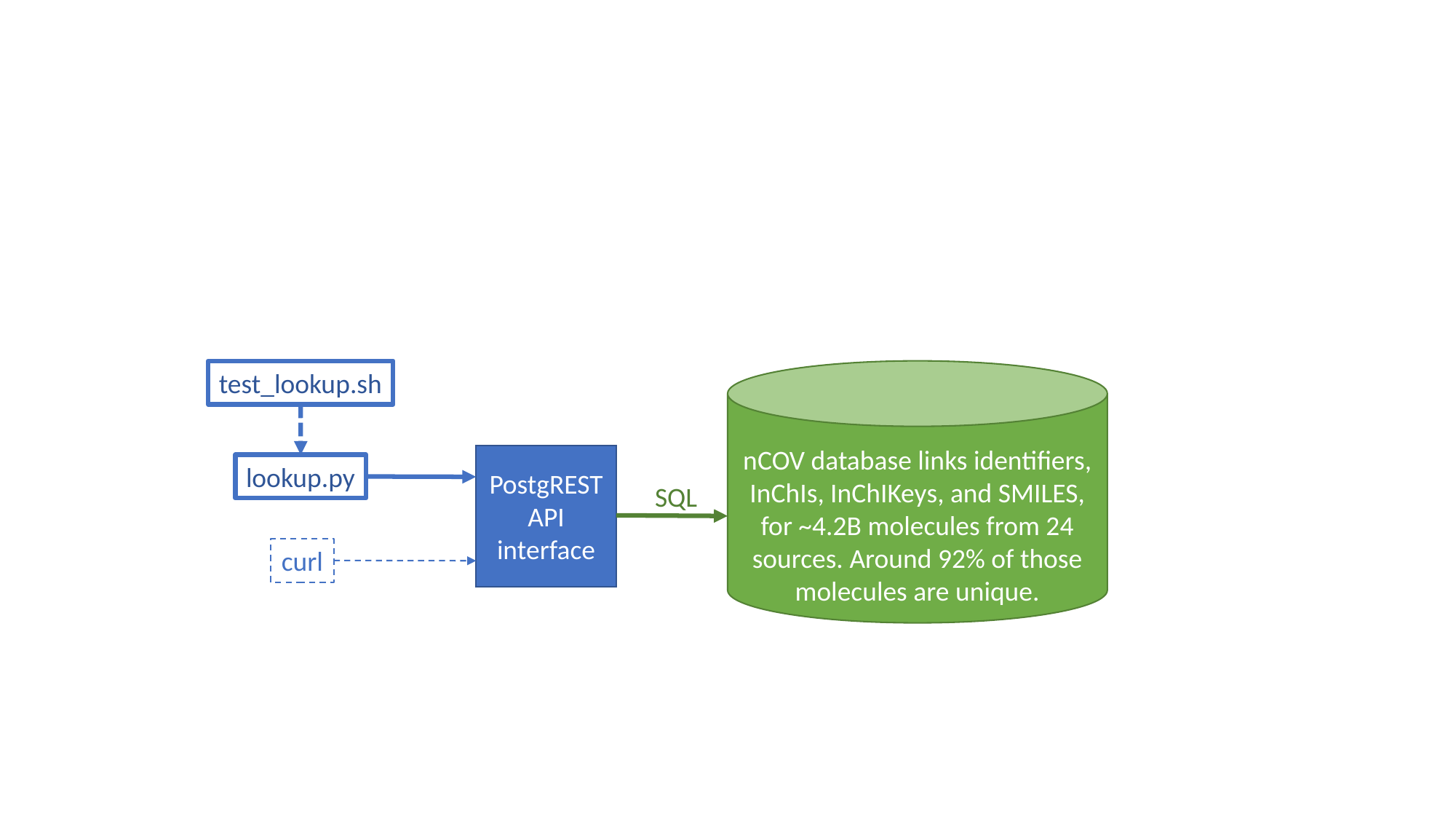

test_lookup.sh

nCOV database links identifiers, InChIs, InChIKeys, and SMILES, for ~4.2B molecules from 24 sources. Around 92% of those molecules are unique.
PostgREST
API interface
lookup.py
SQL
curl